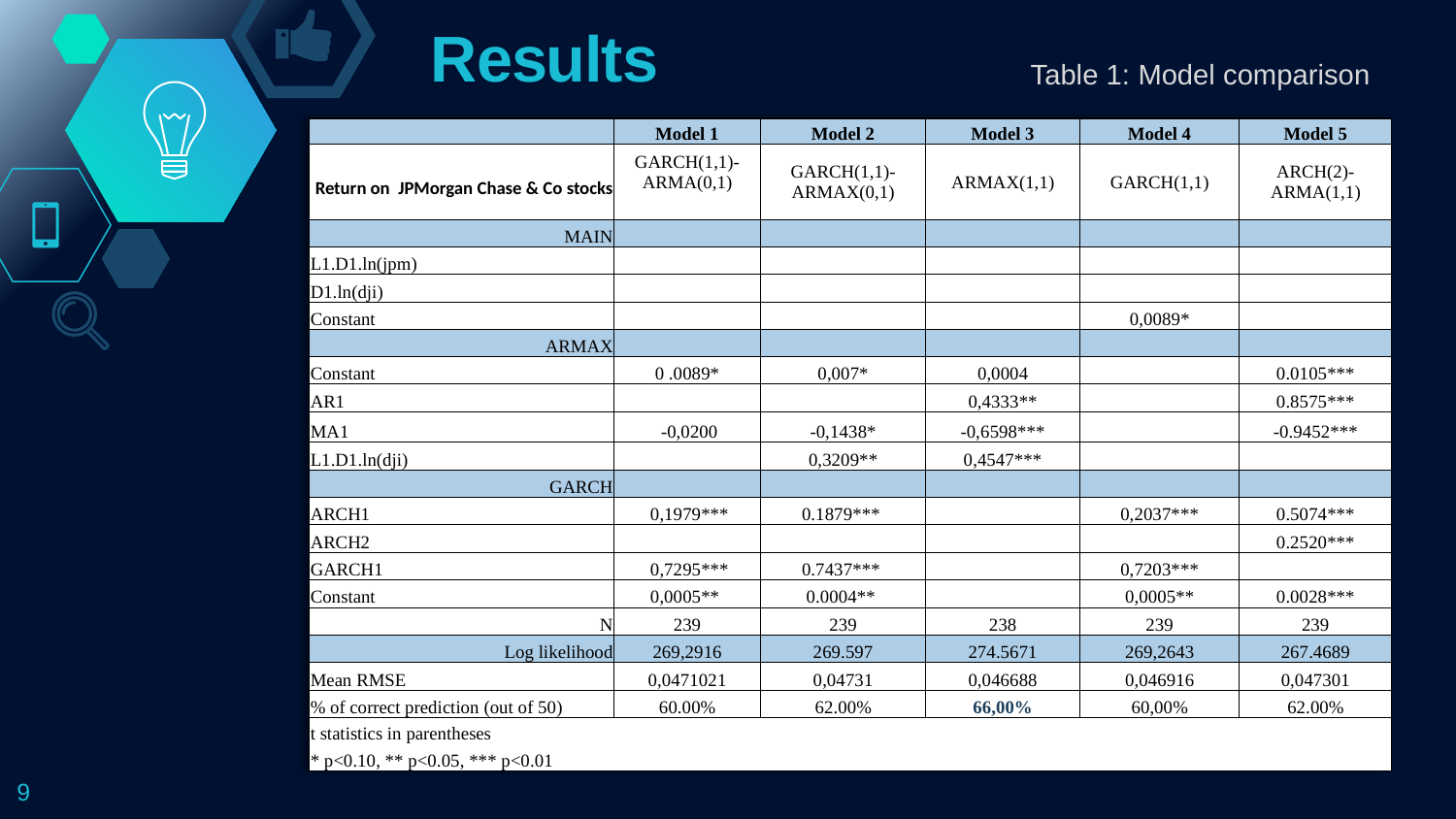

Results
Table 1: Model comparison
|  | Model 1 | Model 2 | Model 3 | Model 4 | Model 5 |
| --- | --- | --- | --- | --- | --- |
| Return on JPMorgan Chase & Co stocks | GARCH(1,1)-ARMA(0,1) | GARCH(1,1)-ARMAX(0,1) | ARMAX(1,1) | GARCH(1,1) | ARCH(2)-ARMA(1,1) |
| MAIN |  |  |  |  |  |
| L1.D1.ln(jpm) |  |  |  |  |  |
| D1.ln(dji) |  |  |  |  |  |
| Constant |  |  |  | 0,0089\* |  |
| ARMAX |  |  |  |  |  |
| Constant | 0 .0089\* | 0,007\* | 0,0004 |  | 0.0105\*\*\* |
| AR1 |  |  | 0,4333\*\* |  | 0.8575\*\*\* |
| MA1 | -0,0200 | -0,1438\* | -0,6598\*\*\* |  | -0.9452\*\*\* |
| L1.D1.ln(dji) |  | 0,3209\*\* | 0,4547\*\*\* |  |  |
| GARCH |  |  |  |  |  |
| ARCH1 | 0,1979\*\*\* | 0.1879\*\*\* |  | 0,2037\*\*\* | 0.5074\*\*\* |
| ARCH2 |  |  |  |  | 0.2520\*\*\* |
| GARCH1 | 0,7295\*\*\* | 0.7437\*\*\* |  | 0,7203\*\*\* |  |
| Constant | 0,0005\*\* | 0.0004\*\* |  | 0,0005\*\* | 0.0028\*\*\* |
| N | 239 | 239 | 238 | 239 | 239 |
| Log likelihood | 269,2916 | 269.597 | 274.5671 | 269,2643 | 267.4689 |
| Mean RMSE | 0,0471021 | 0,04731 | 0,046688 | 0,046916 | 0,047301 |
| % of correct prediction (out of 50) | 60.00% | 62.00% | 66,00% | 60,00% | 62.00% |
| t statistics in parentheses |  |  |  |  |  |
| \* p<0.10, \*\* p<0.05, \*\*\* p<0.01 |  |  |  |  |  |
9